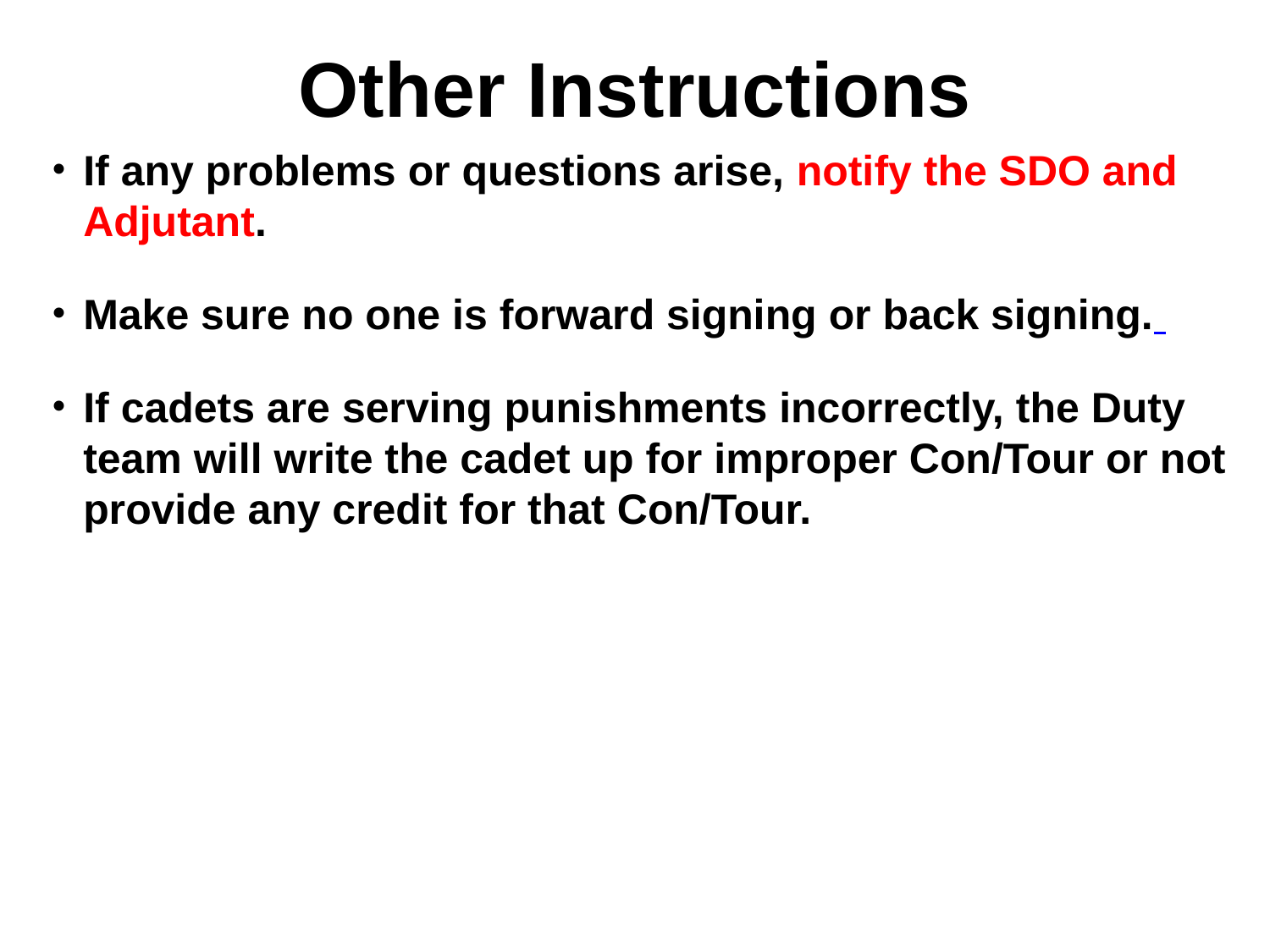

# Other Instructions
If any problems or questions arise, notify the SDO and Adjutant.
Make sure no one is forward signing or back signing.
If cadets are serving punishments incorrectly, the Duty team will write the cadet up for improper Con/Tour or not provide any credit for that Con/Tour.